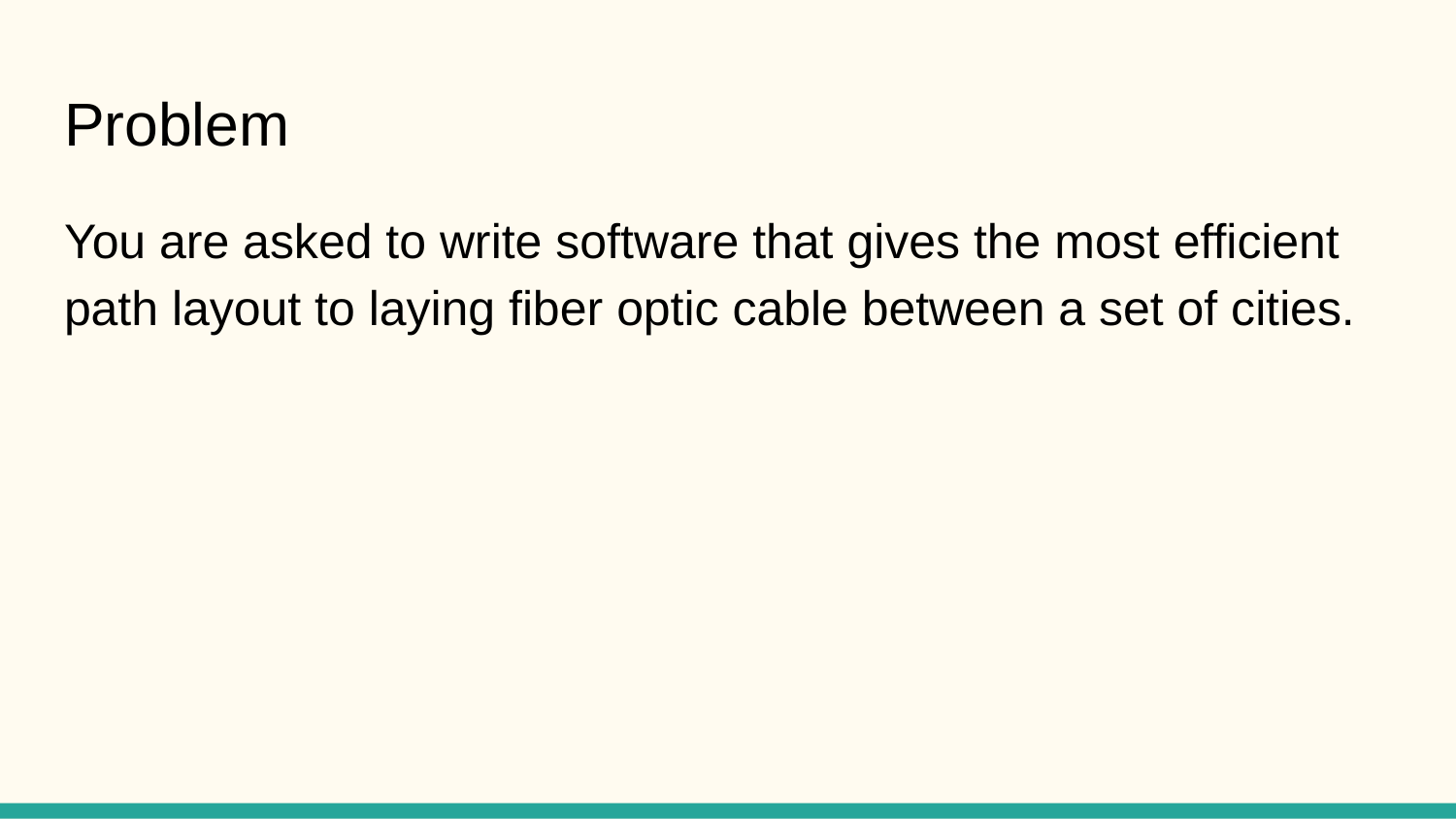

# Problem
You are asked to write software that gives the most efficient path layout to laying fiber optic cable between a set of cities.